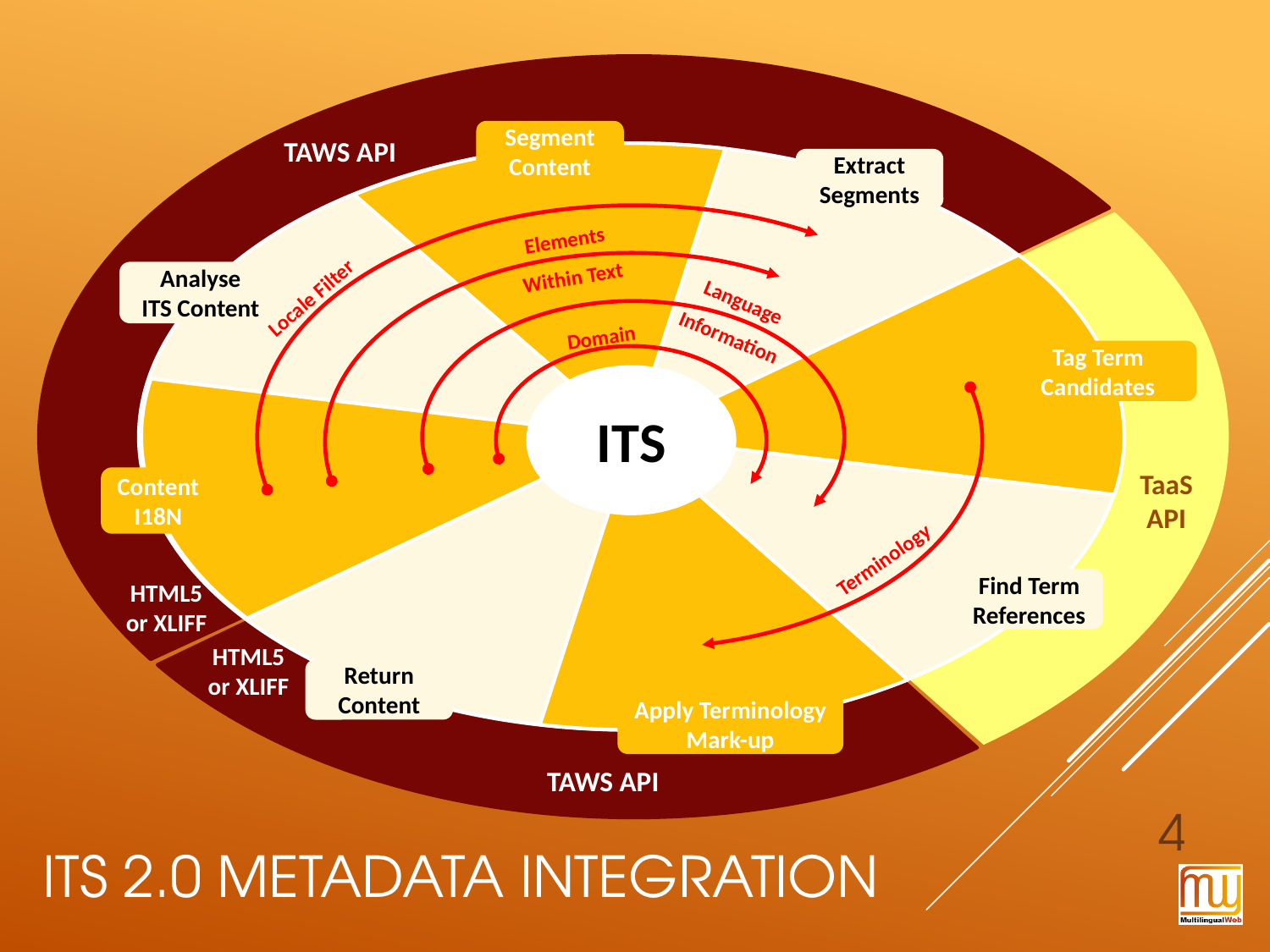

Segment Content
TAWS API

Extract Segments

Elements
Within Text

Analyse
ITS Content
Language
Information
Locale Filter

Domain
Tag Term Candidates

ITS
TaaS
API
Content I18N
Terminology
Find Term References
HTML5
or XLIFF
HTML5
or XLIFF
Return Content
Apply Terminology Mark-up
TAWS API
4
# ITS 2.0 Metadata Integration